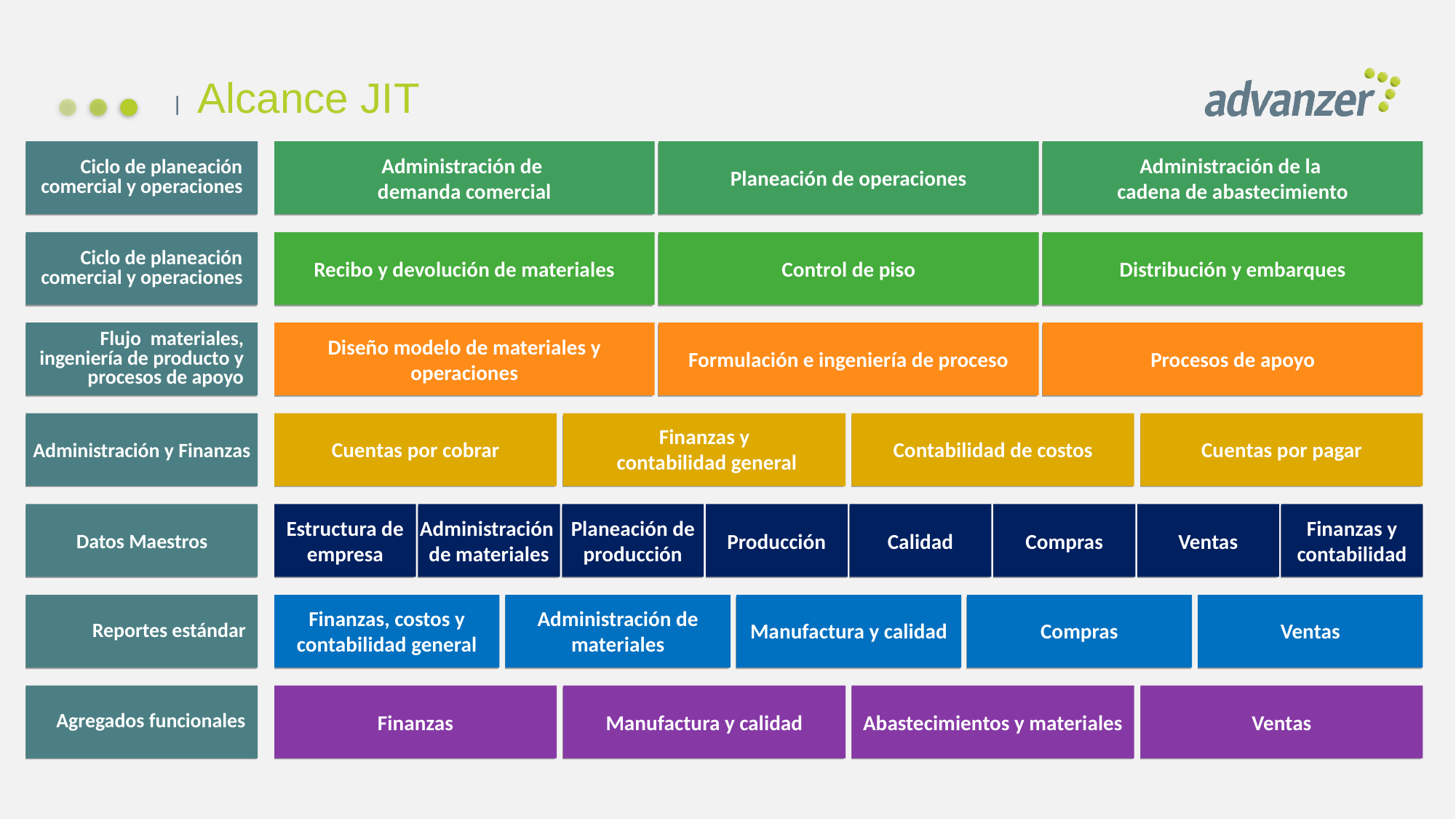

Alcance JIT
Ciclo de planeación comercial y operaciones
Administración de
demanda comercial
Planeación de operaciones
Administración de la
cadena de abastecimiento
Ciclo de planeación comercial y operaciones
Recibo y devolución de materiales
Control de piso
Distribución y embarques
Flujo  materiales, ingeniería de producto y procesos de apoyo
Diseño modelo de materiales y operaciones
Formulación e ingeniería de proceso
Procesos de apoyo
Administración y Finanzas
Cuentas por cobrar
Finanzas y
 contabilidad general
Contabilidad de costos
Cuentas por pagar
Datos Maestros
Estructura de empresa
Administración
de materiales
Planeación de producción
Producción
Calidad
Compras
Ventas
Finanzas y contabilidad
            Reportes estándar
Finanzas, costos y contabilidad general
Administración de materiales
Manufactura y calidad
Compras
Ventas
    Agregados funcionales
Finanzas
Manufactura y calidad
Abastecimientos y materiales
Ventas